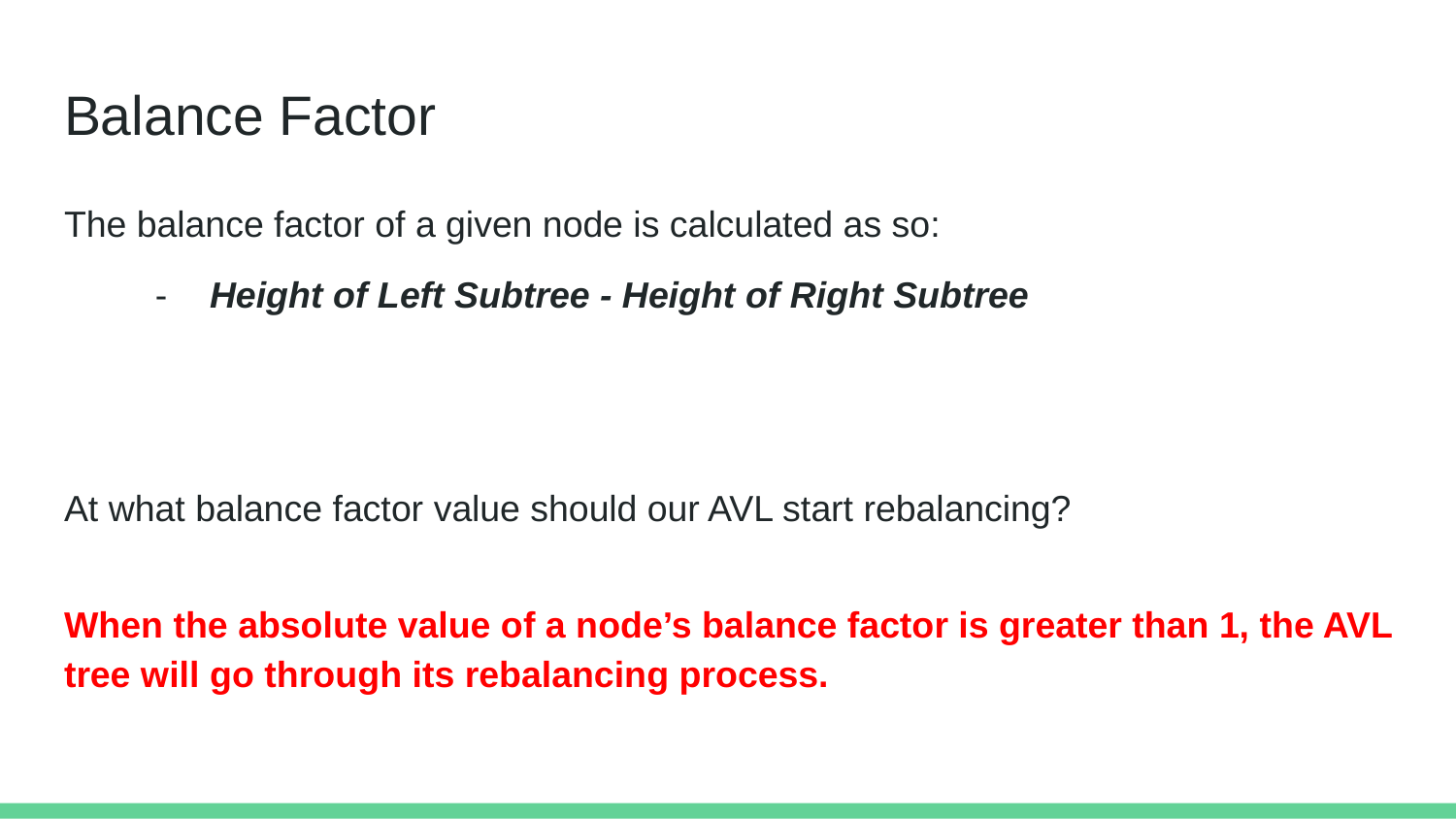

# Balance Factor
The balance factor of a given node is calculated as so:
Height of Left Subtree - Height of Right Subtree

At what balance factor value should our AVL start rebalancing?
When the absolute value of a node’s balance factor is greater than 1, the AVL tree will go through its rebalancing process.